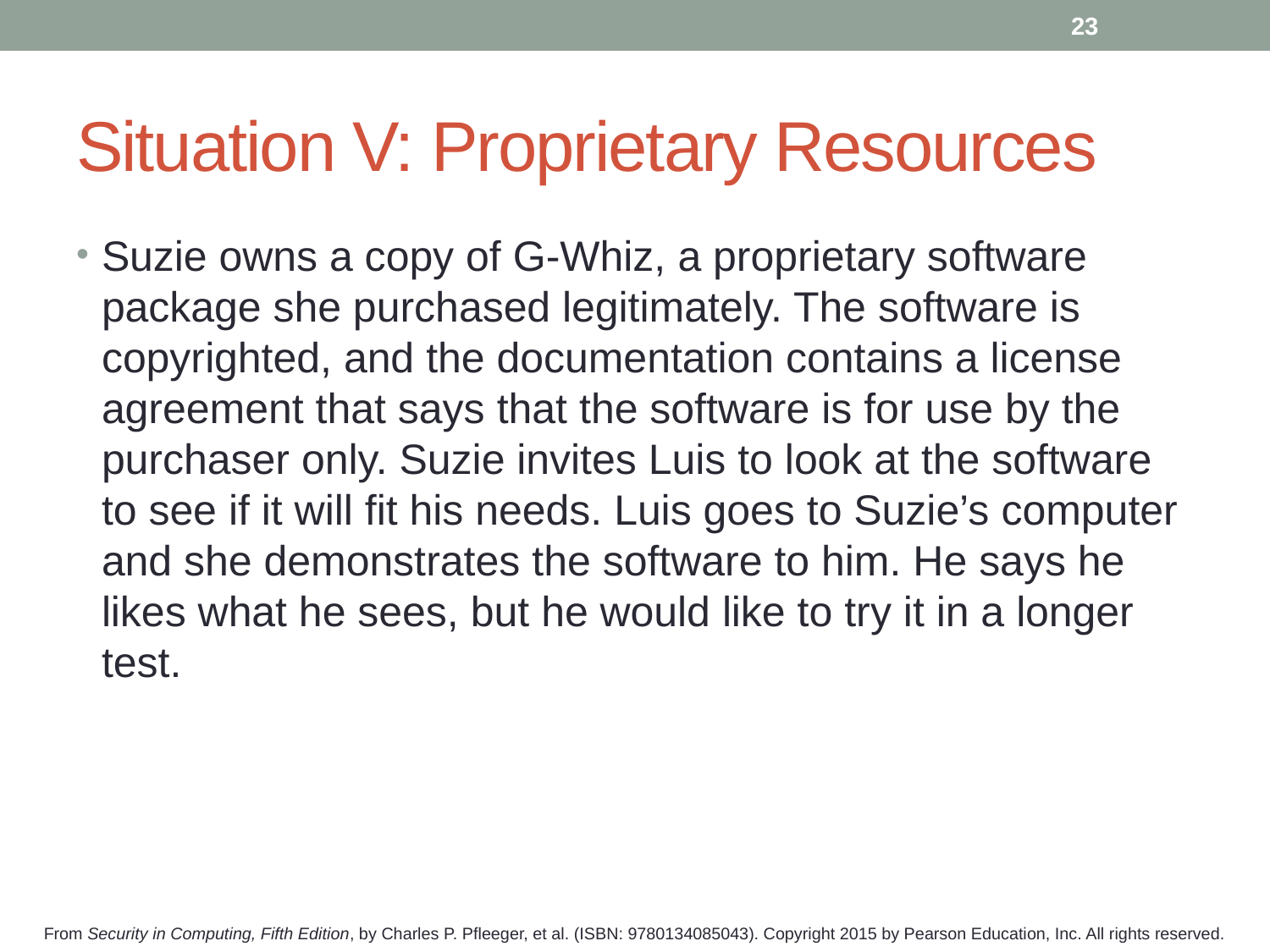

23
# Situation V: Proprietary Resources
Suzie owns a copy of G-Whiz, a proprietary software package she purchased legitimately. The software is copyrighted, and the documentation contains a license agreement that says that the software is for use by the purchaser only. Suzie invites Luis to look at the software to see if it will fit his needs. Luis goes to Suzie’s computer and she demonstrates the software to him. He says he likes what he sees, but he would like to try it in a longer test.
From Security in Computing, Fifth Edition, by Charles P. Pfleeger, et al. (ISBN: 9780134085043). Copyright 2015 by Pearson Education, Inc. All rights reserved.